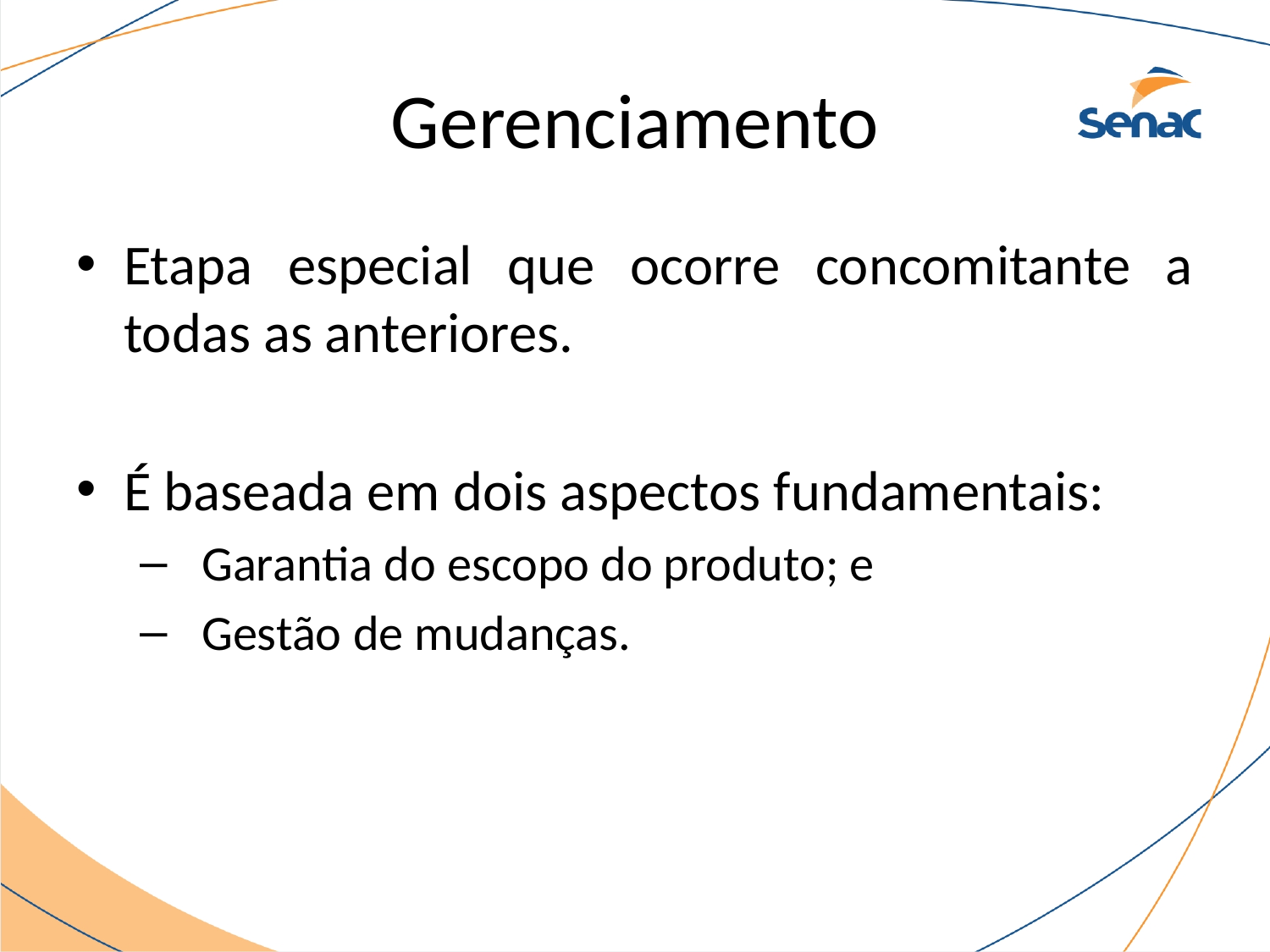

# Gerenciamento
Etapa especial que ocorre concomitante a todas as anteriores.

É baseada em dois aspectos fundamentais:
  Garantia do escopo do produto; e
  Gestão de mudanças.